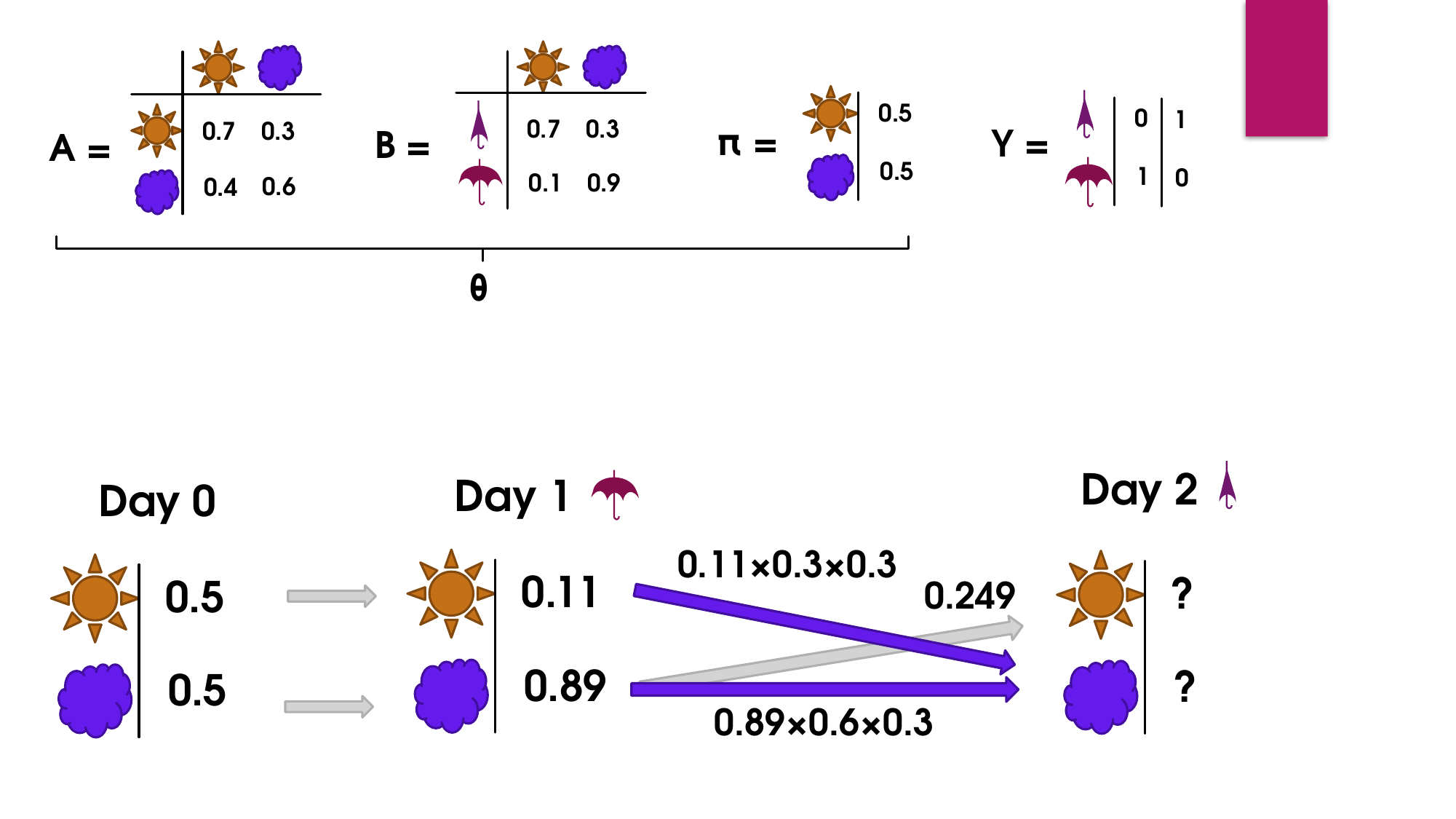

0.7
0.3
0.6
0.4

0.7
0.3

0.9
0.1

0.5
0.5

0
1
π =
Y =
B =
A =
1
0

θ
Day 2

Day 1
Day 0

0.11×0.3×0.3

0.11
?
0.5
0.249

0.89
?
0.5

0.89×0.6×0.3